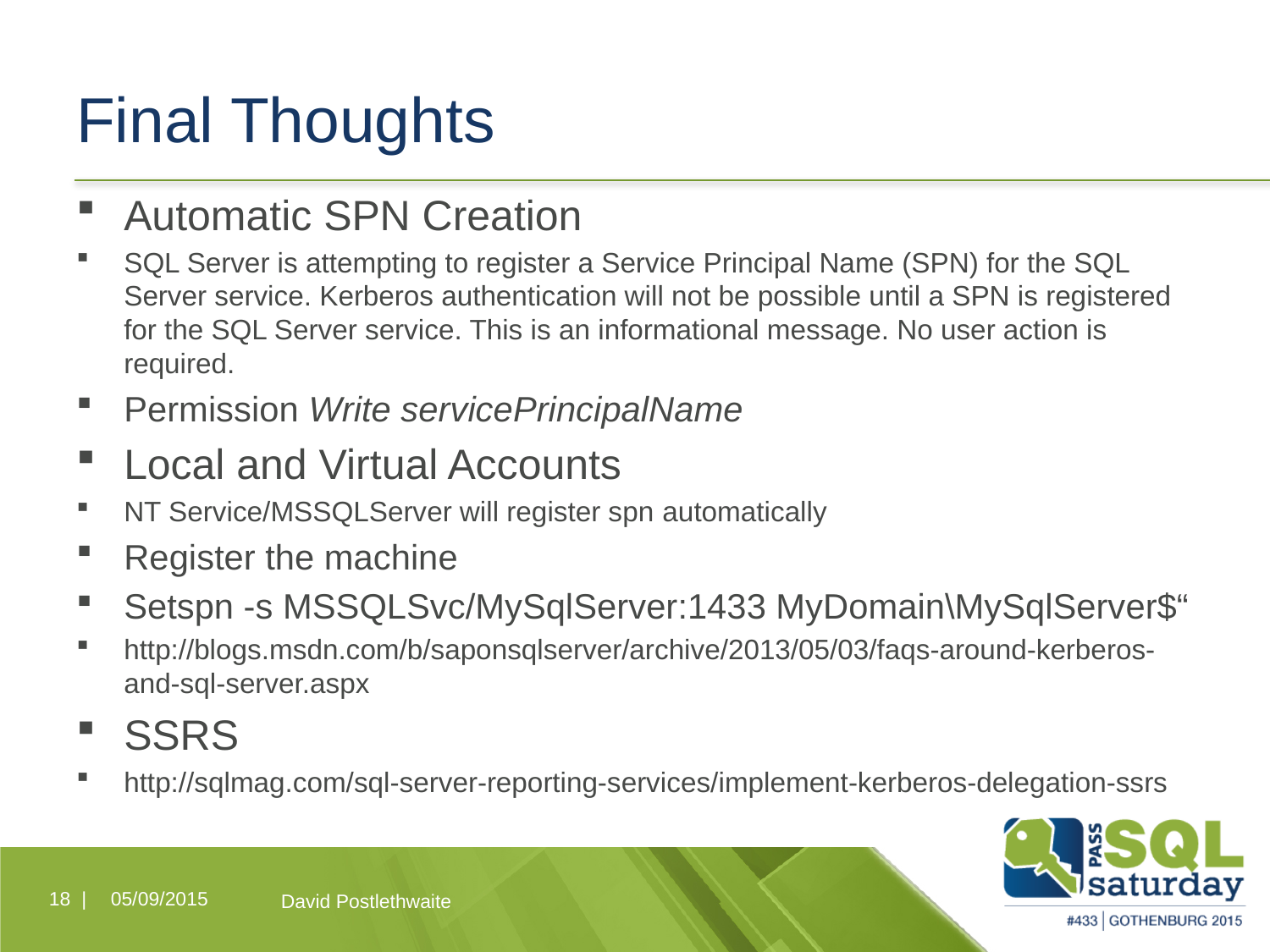

# Final Thoughts
Automatic SPN Creation
SQL Server is attempting to register a Service Principal Name (SPN) for the SQL Server service. Kerberos authentication will not be possible until a SPN is registered for the SQL Server service. This is an informational message. No user action is required.
Permission Write servicePrincipalName
Local and Virtual Accounts
NT Service/MSSQLServer will register spn automatically
Register the machine
Setspn -s MSSQLSvc/MySqlServer:1433 MyDomain\MySqlServer$“
http://blogs.msdn.com/b/saponsqlserver/archive/2013/05/03/faqs-around-kerberos-and-sql-server.aspx
SSRS
http://sqlmag.com/sql-server-reporting-services/implement-kerberos-delegation-ssrs
18  |
05/09/2015
David Postlethwaite